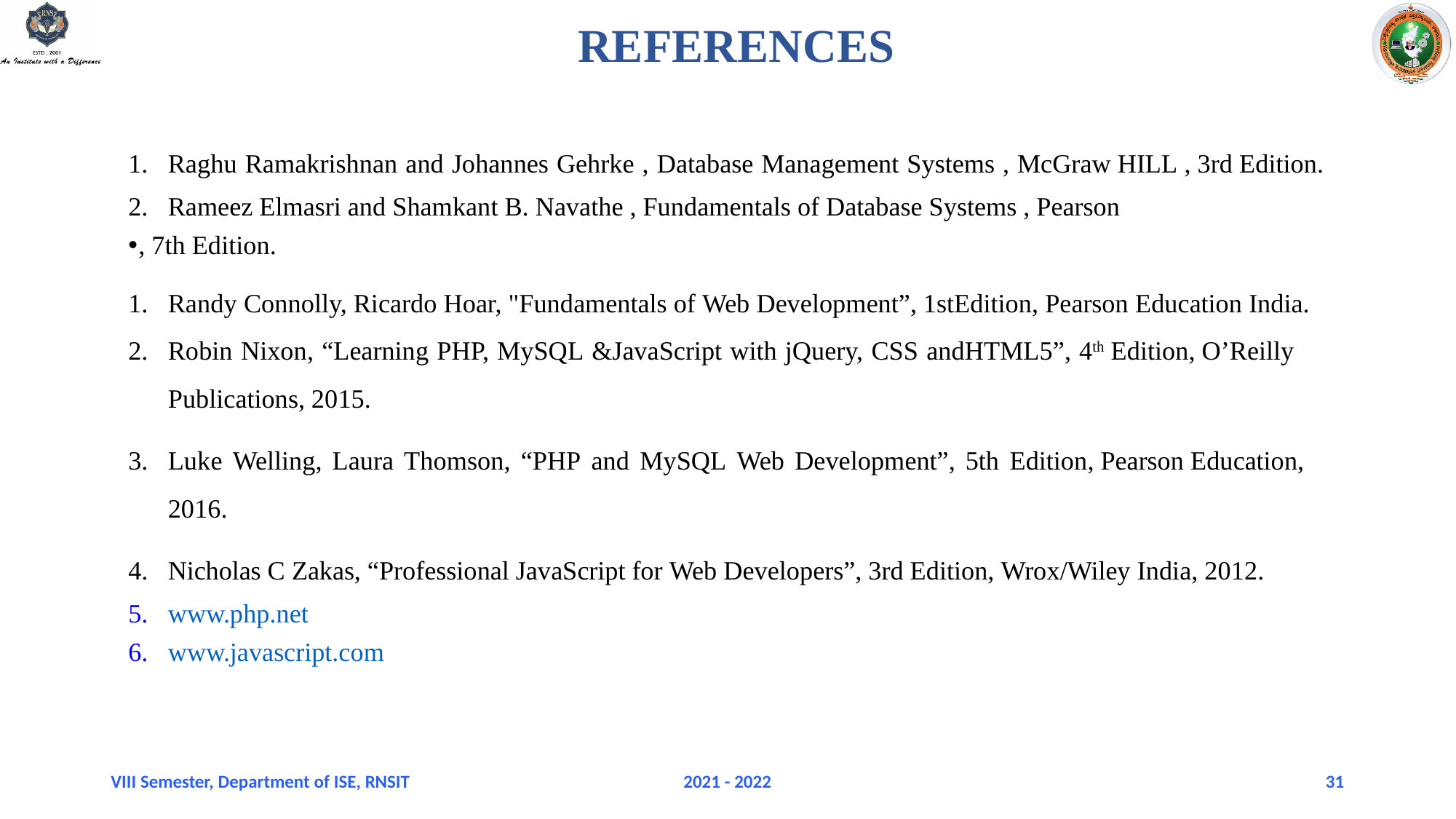

REFERENCES

Raghu Ramakrishnan and Johannes Gehrke , Database Management Systems , McGraw HILL , 3rd Edition.
Rameez Elmasri and Shamkant B. Navathe , Fundamentals of Database Systems , Pearson
, 7th Edition.
Randy Connolly, Ricardo Hoar, "Fundamentals of Web Development”, 1stEdition, Pearson Education India.
Robin Nixon, “Learning PHP, MySQL &JavaScript with jQuery, CSS andHTML5”, 4th Edition, O’Reilly Publications, 2015.
Luke Welling, Laura Thomson, “PHP and MySQL Web Development”, 5th Edition, Pearson Education, 2016.
Nicholas C Zakas, “Professional JavaScript for Web Developers”, 3rd Edition, Wrox/Wiley India, 2012.
www.php.net
www.javascript.com

VIII Semester, Department of ISE, RNSIT
2021 - 2022
31